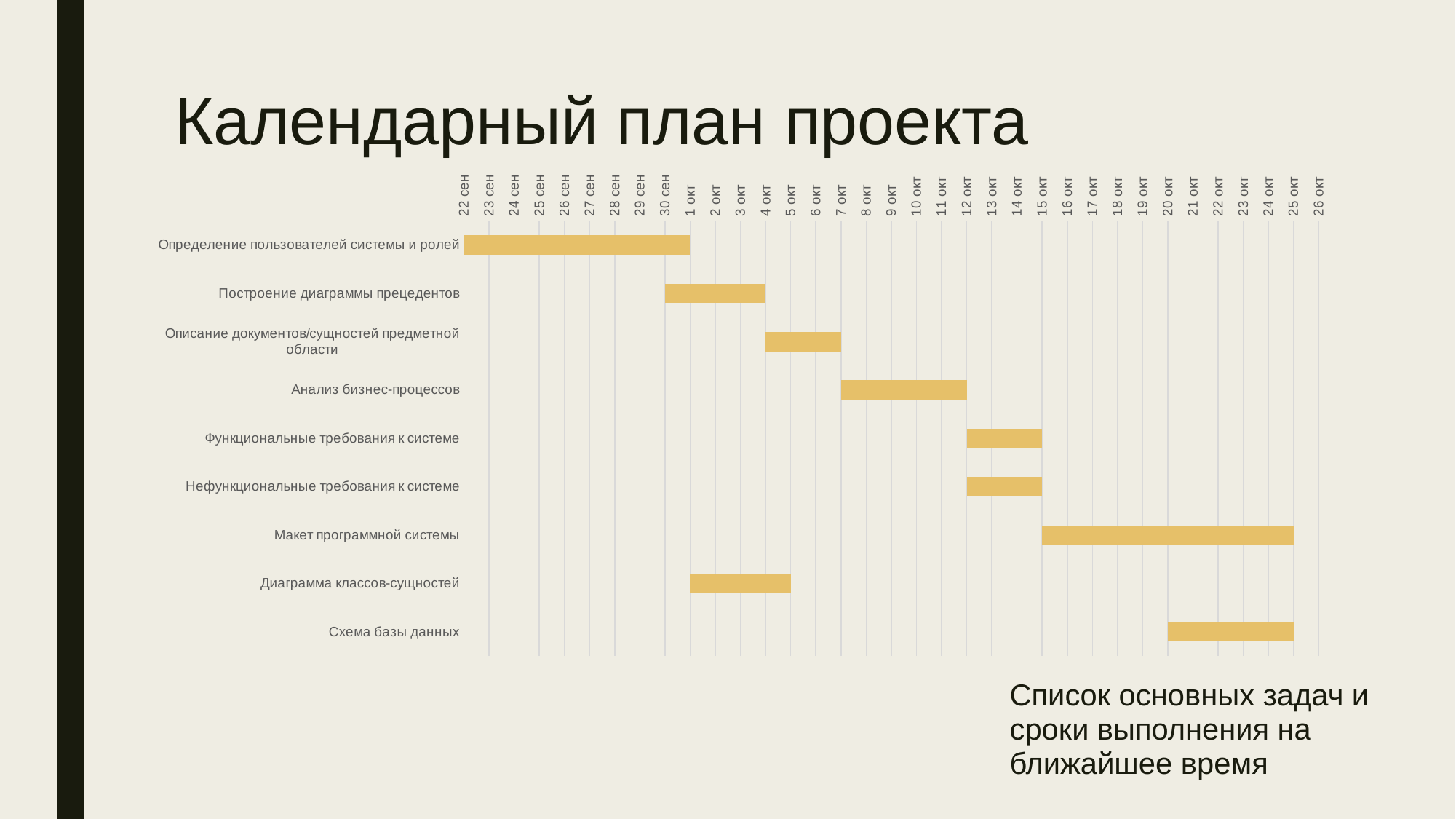

# Календарный план проекта

### Chart

| Category | Начало | Длительность |
|---|---|---|
| Определение пользователей системы и ролей | 44826.0 | 9.0 |
| Построение диаграммы прецедентов | 44834.0 | 4.0 |
| Описание документов/сущностей предметной области | 44838.0 | 3.0 |
| Анализ бизнес-процессов | 44841.0 | 5.0 |
| Функциональные требования к системе | 44846.0 | 3.0 |
| Нефункциональные требования к системе | 44846.0 | 3.0 |
| Макет программной системы | 44849.0 | 10.0 |
| Диаграмма классов-сущностей | 44835.0 | 4.0 |
| Схема базы данных | 44854.0 | 5.0 |
Список основных задач и сроки выполнения на ближайшее время